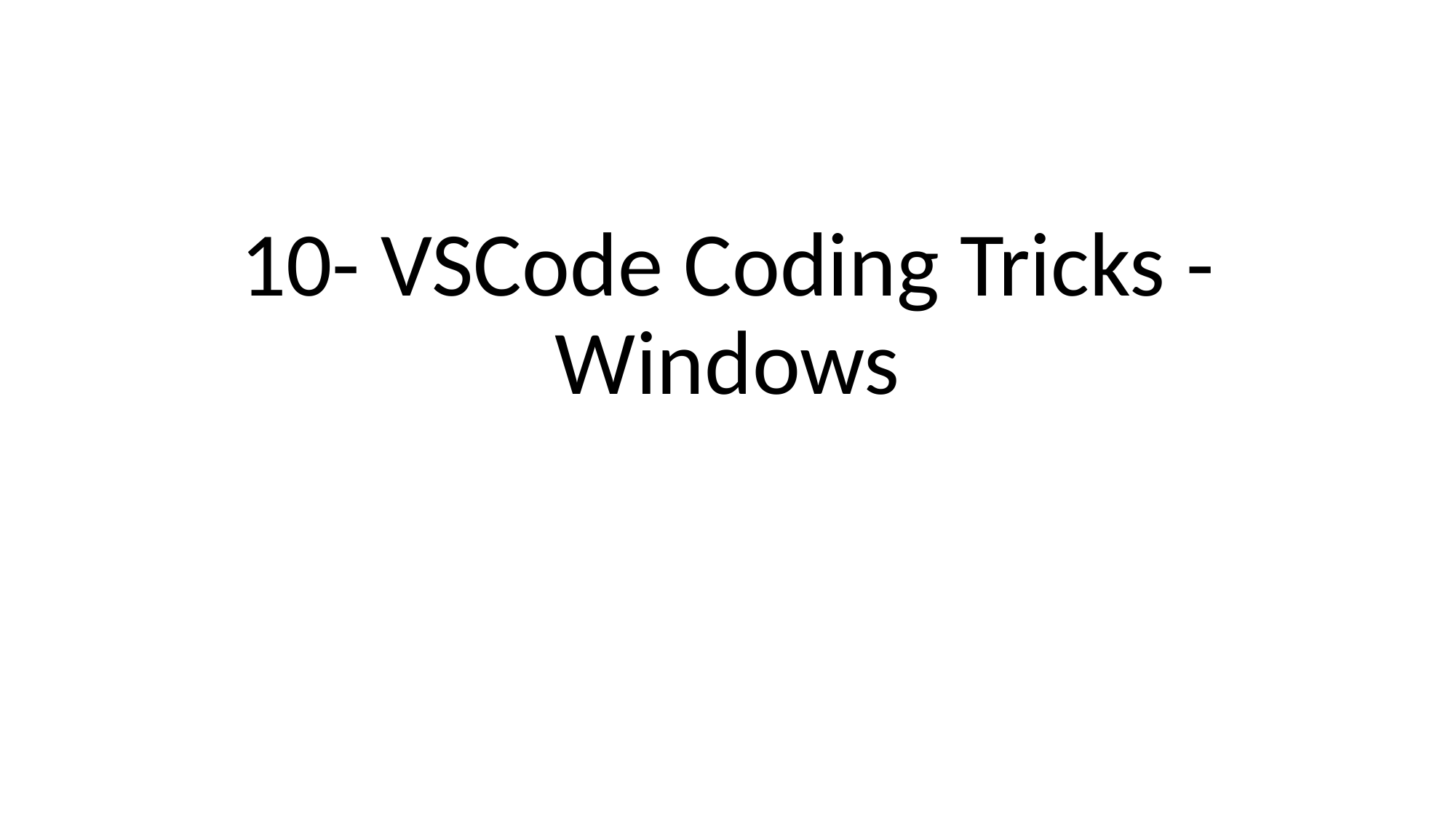

# 10- VSCode Coding Tricks - Windows